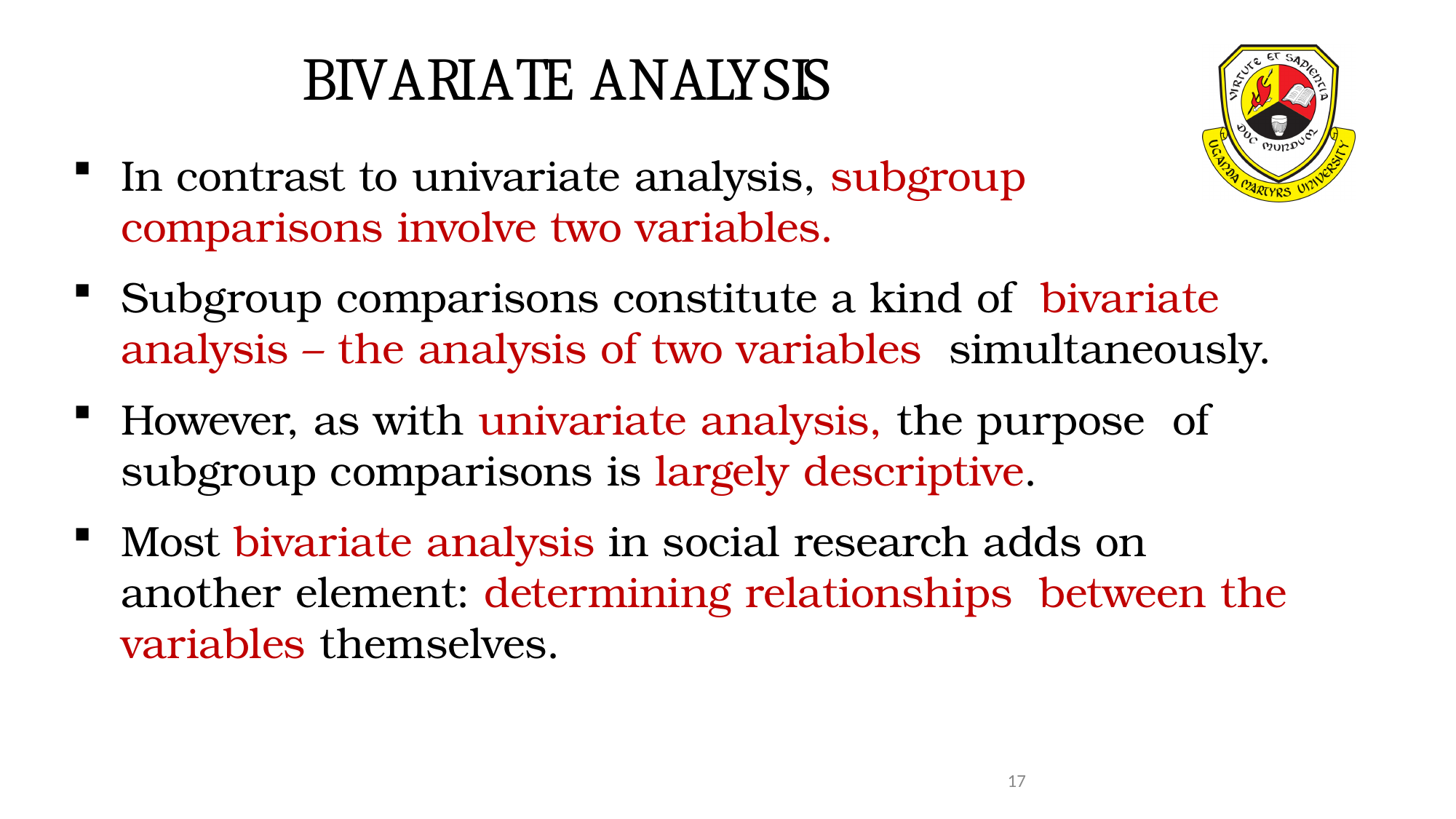

# BIVARIATE ANALYSIS
5.0
In contrast to univariate analysis, subgroup  comparisons involve two variables.
Subgroup comparisons constitute a kind of  bivariate analysis – the analysis of two variables  simultaneously.
However, as with univariate analysis, the purpose  of subgroup comparisons is largely descriptive.
Most bivariate analysis in social research adds on  another element: determining relationships  between the variables themselves.
17